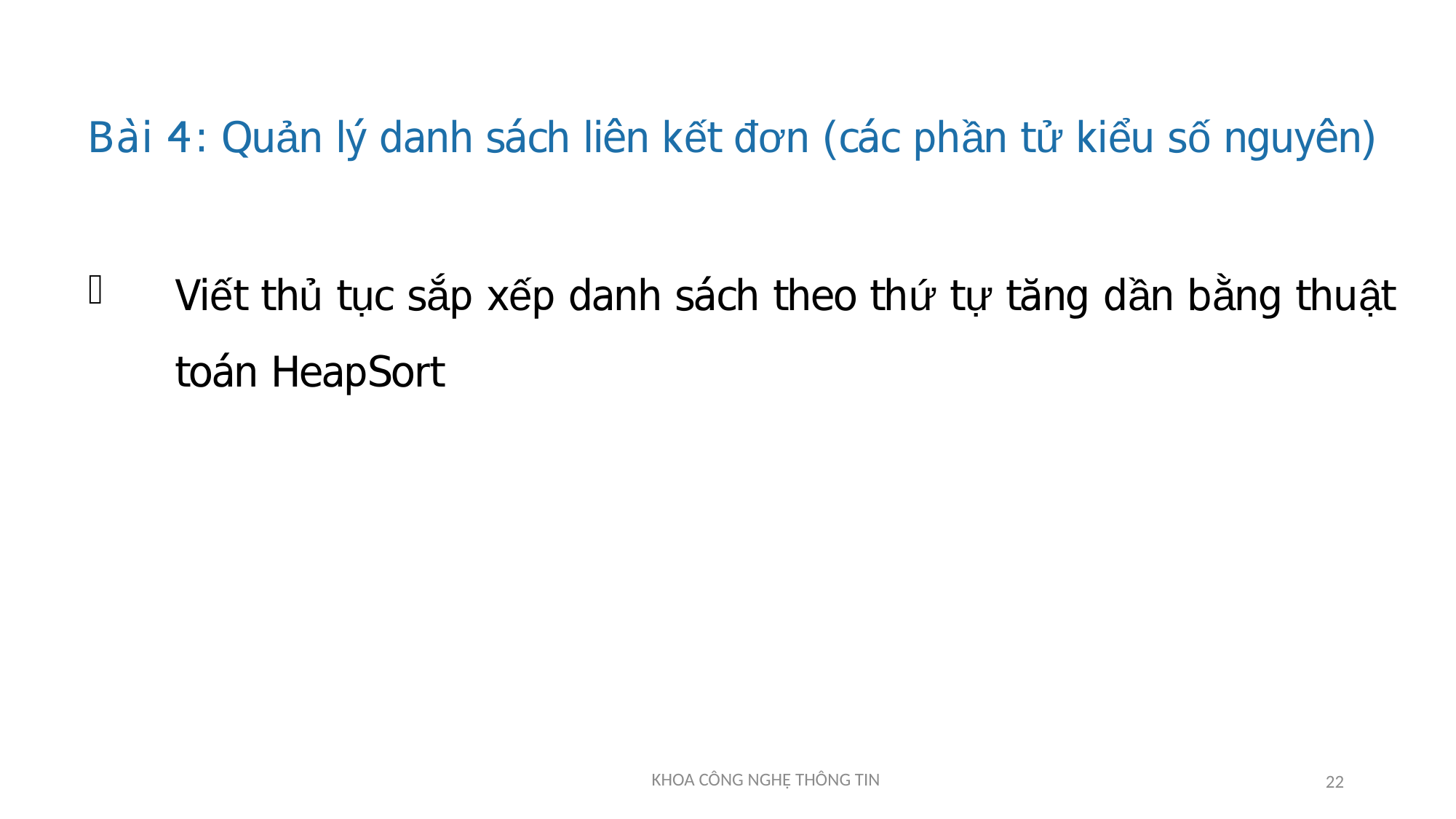

# Bài 4: Quản lý danh sách liên kết đơn (các phần tử kiểu số nguyên)

Viết thủ tục sắp xếp danh sách theo thứ tự tăng dần bằng thuật toán HeapSort

22